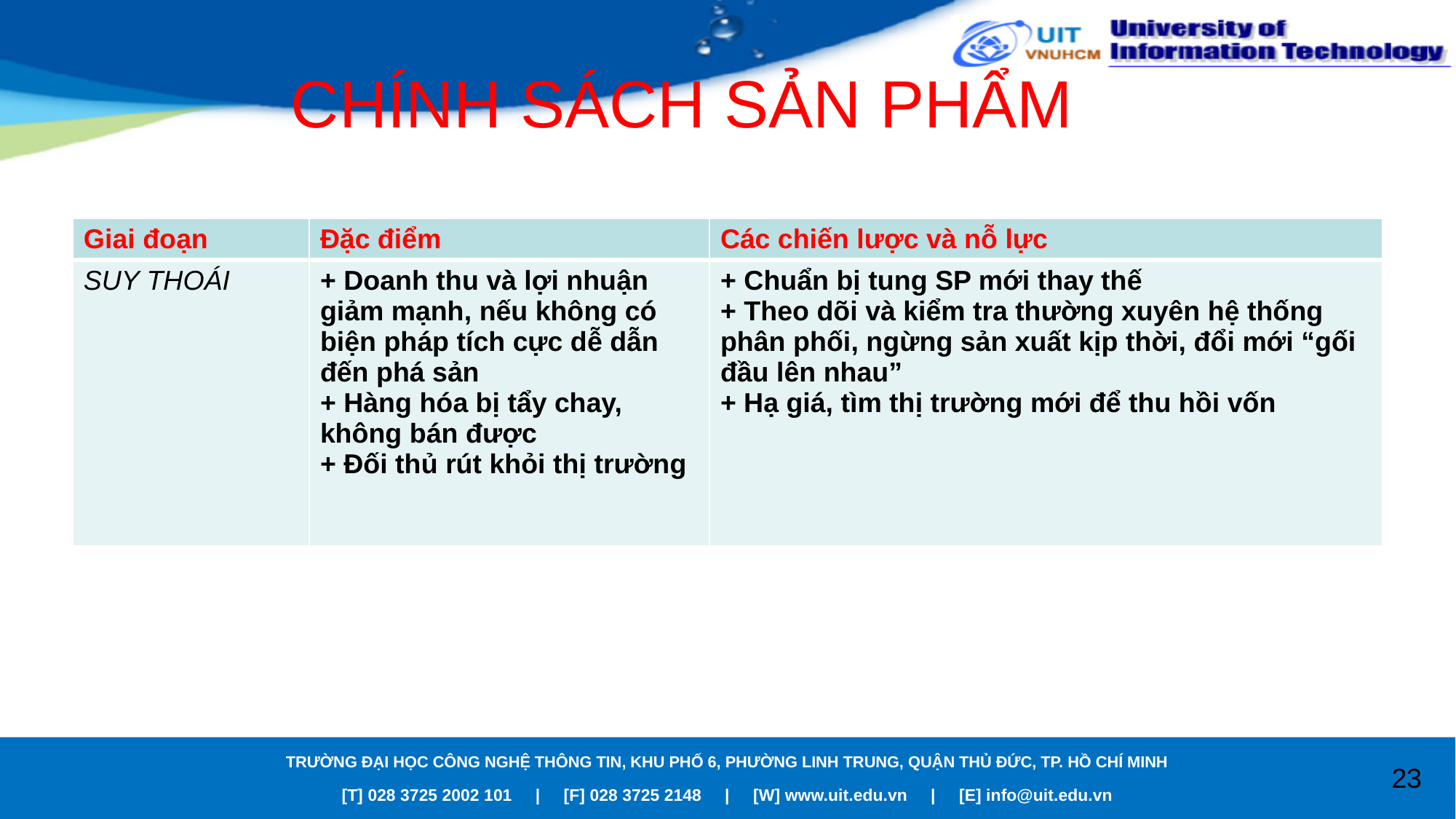

# CHÍNH SÁCH SẢN PHẨM
| Giai đoạn | Đặc điểm | Các chiến lược và nỗ lực |
| --- | --- | --- |
| SUY THOÁI | + Doanh thu và lợi nhuận giảm mạnh, nếu không có biện pháp tích cực dễ dẫn đến phá sản + Hàng hóa bị tẩy chay, không bán được + Đối thủ rút khỏi thị trường | + Chuẩn bị tung SP mới thay thế + Theo dõi và kiểm tra thường xuyên hệ thống phân phối, ngừng sản xuất kịp thời, đổi mới “gối đầu lên nhau” + Hạ giá, tìm thị trường mới để thu hồi vốn |